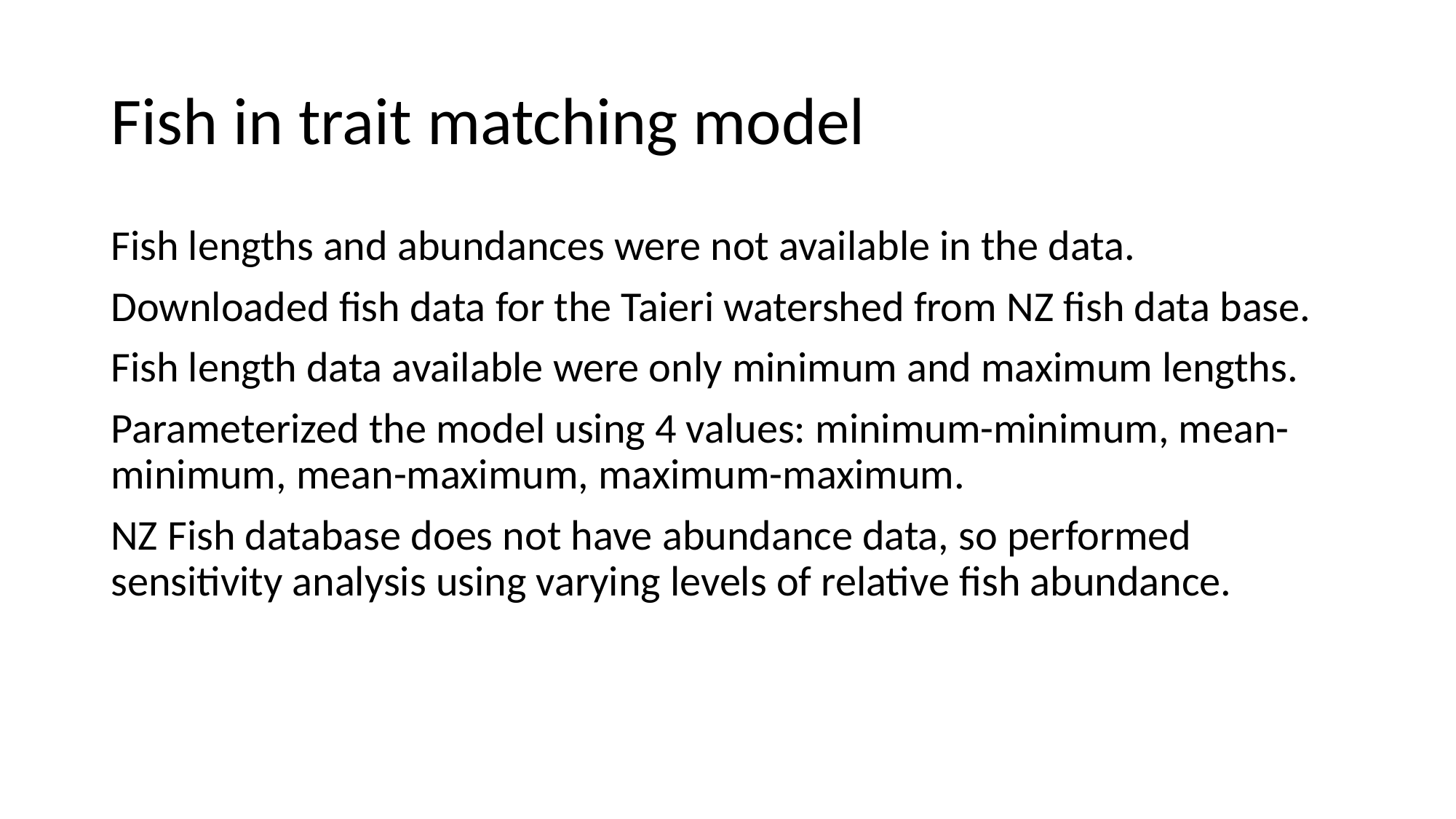

# Fish in trait matching model
Fish lengths and abundances were not available in the data.
Downloaded fish data for the Taieri watershed from NZ fish data base.
Fish length data available were only minimum and maximum lengths.
Parameterized the model using 4 values: minimum-minimum, mean-minimum, mean-maximum, maximum-maximum.
NZ Fish database does not have abundance data, so performed sensitivity analysis using varying levels of relative fish abundance.